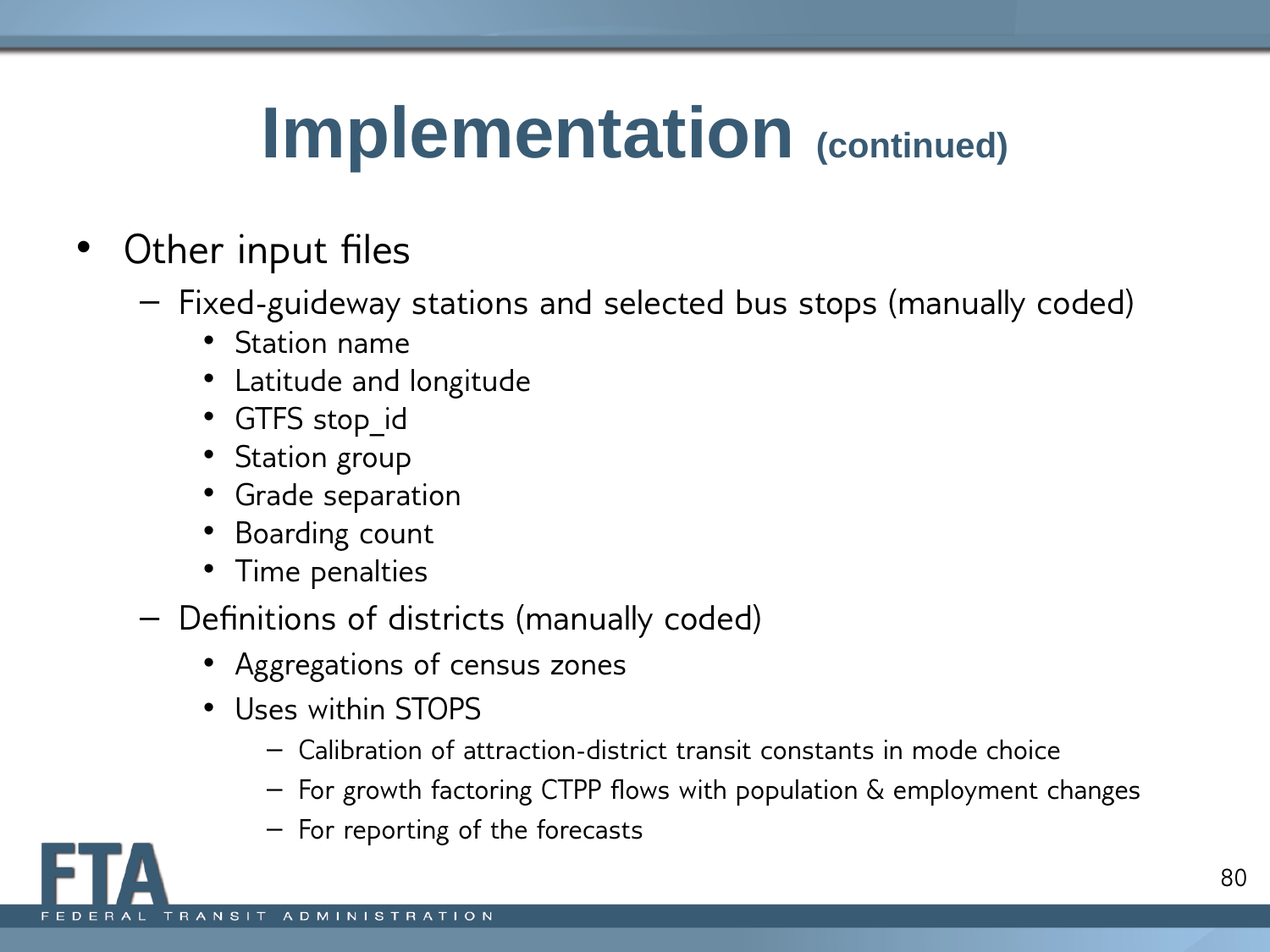

# Implementation (continued)
Other input files
Fixed-guideway stations and selected bus stops (manually coded)
Station name
Latitude and longitude
GTFS stop_id
Station group
Grade separation
Boarding count
Time penalties
Definitions of districts (manually coded)
Aggregations of census zones
Uses within STOPS
Calibration of attraction-district transit constants in mode choice
For growth factoring CTPP flows with population & employment changes
For reporting of the forecasts